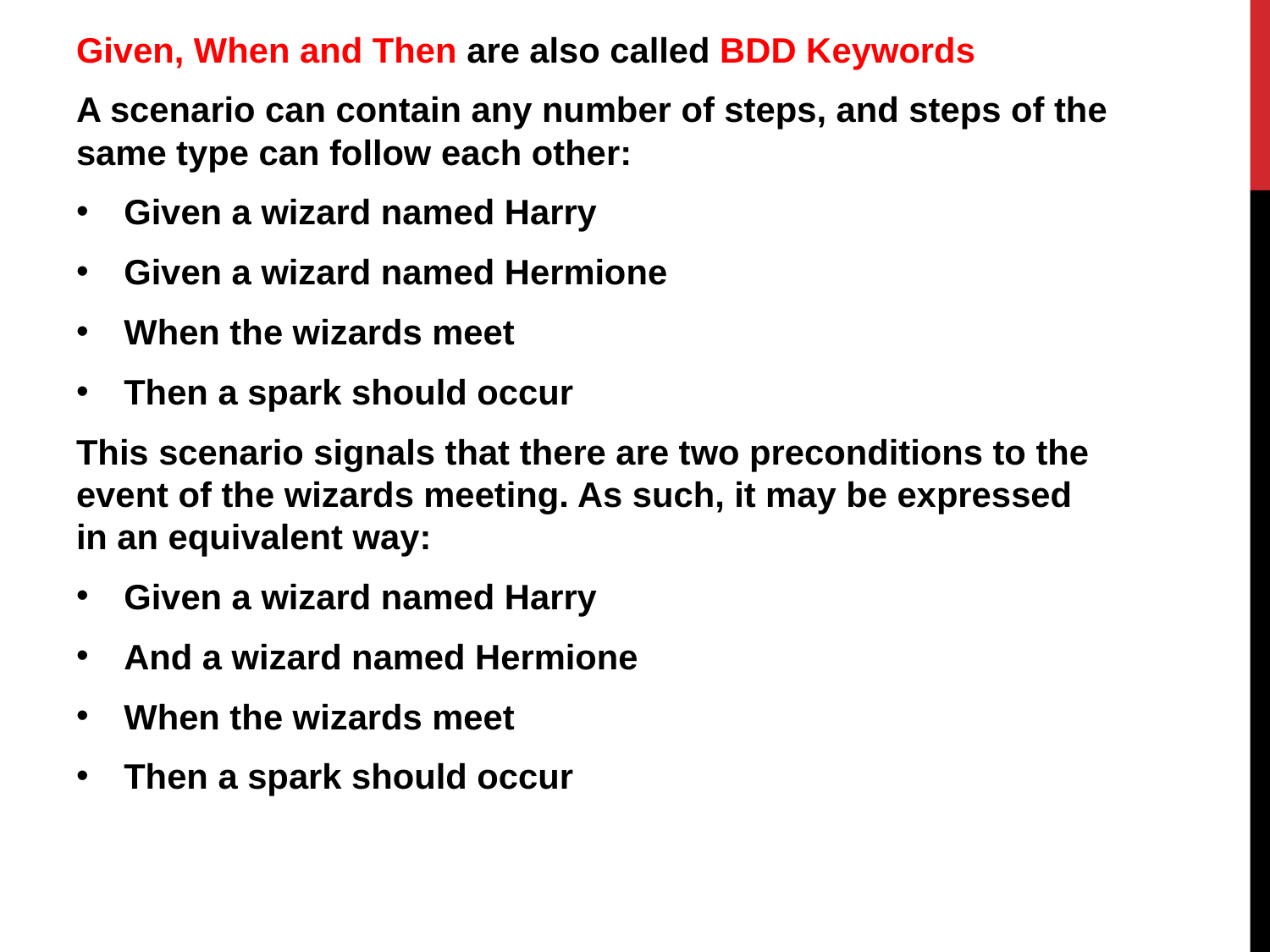

Given, When and Then are also called BDD Keywords
A scenario can contain any number of steps, and steps of the same type can follow each other:
Given a wizard named Harry
Given a wizard named Hermione
When the wizards meet
Then a spark should occur
This scenario signals that there are two preconditions to the event of the wizards meeting. As such, it may be expressed in an equivalent way:
Given a wizard named Harry
And a wizard named Hermione
When the wizards meet
Then a spark should occur